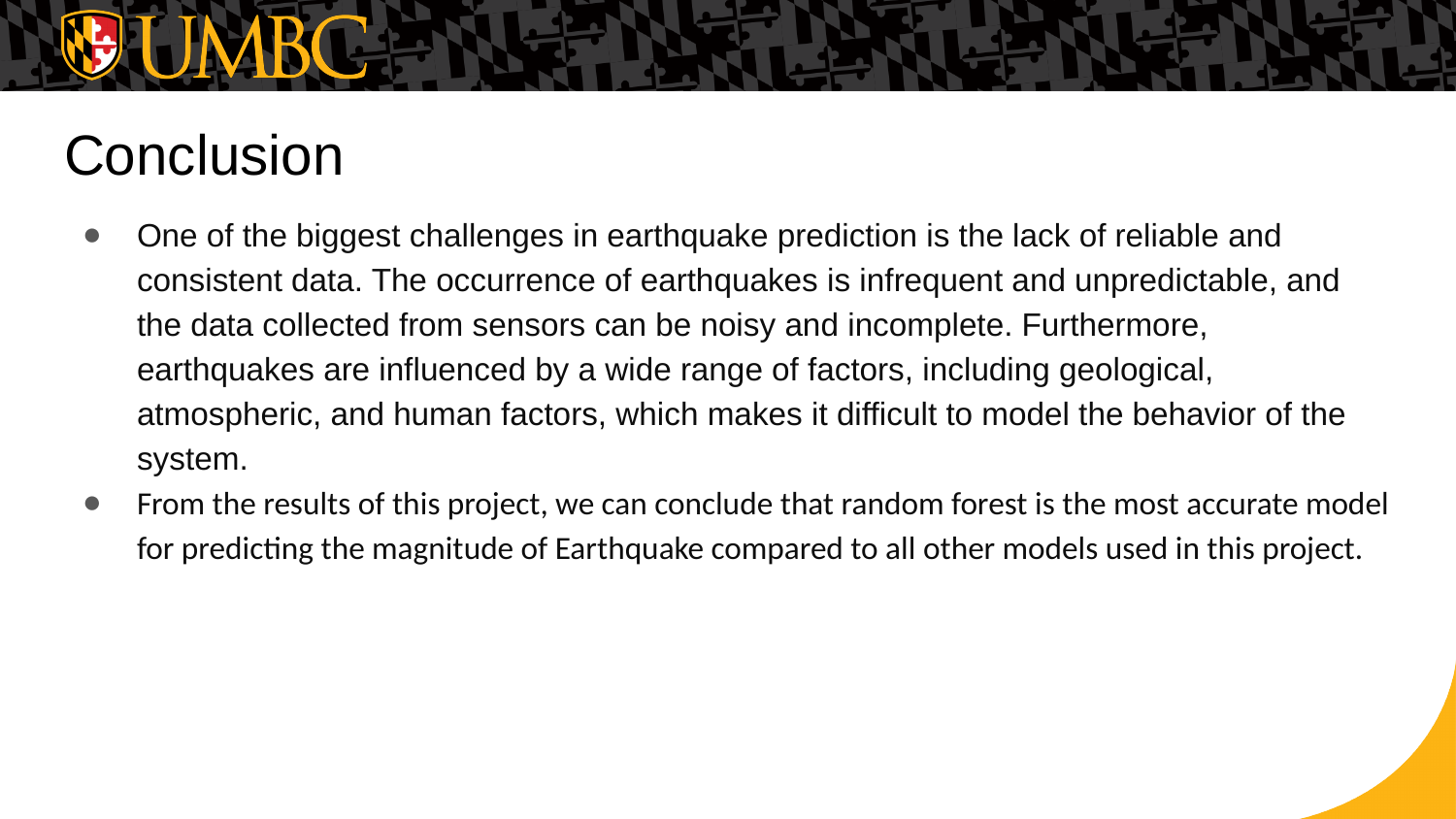

# Conclusion
One of the biggest challenges in earthquake prediction is the lack of reliable and consistent data. The occurrence of earthquakes is infrequent and unpredictable, and the data collected from sensors can be noisy and incomplete. Furthermore, earthquakes are influenced by a wide range of factors, including geological, atmospheric, and human factors, which makes it difficult to model the behavior of the system.
From the results of this project, we can conclude that random forest is the most accurate model for predicting the magnitude of Earthquake compared to all other models used in this project.